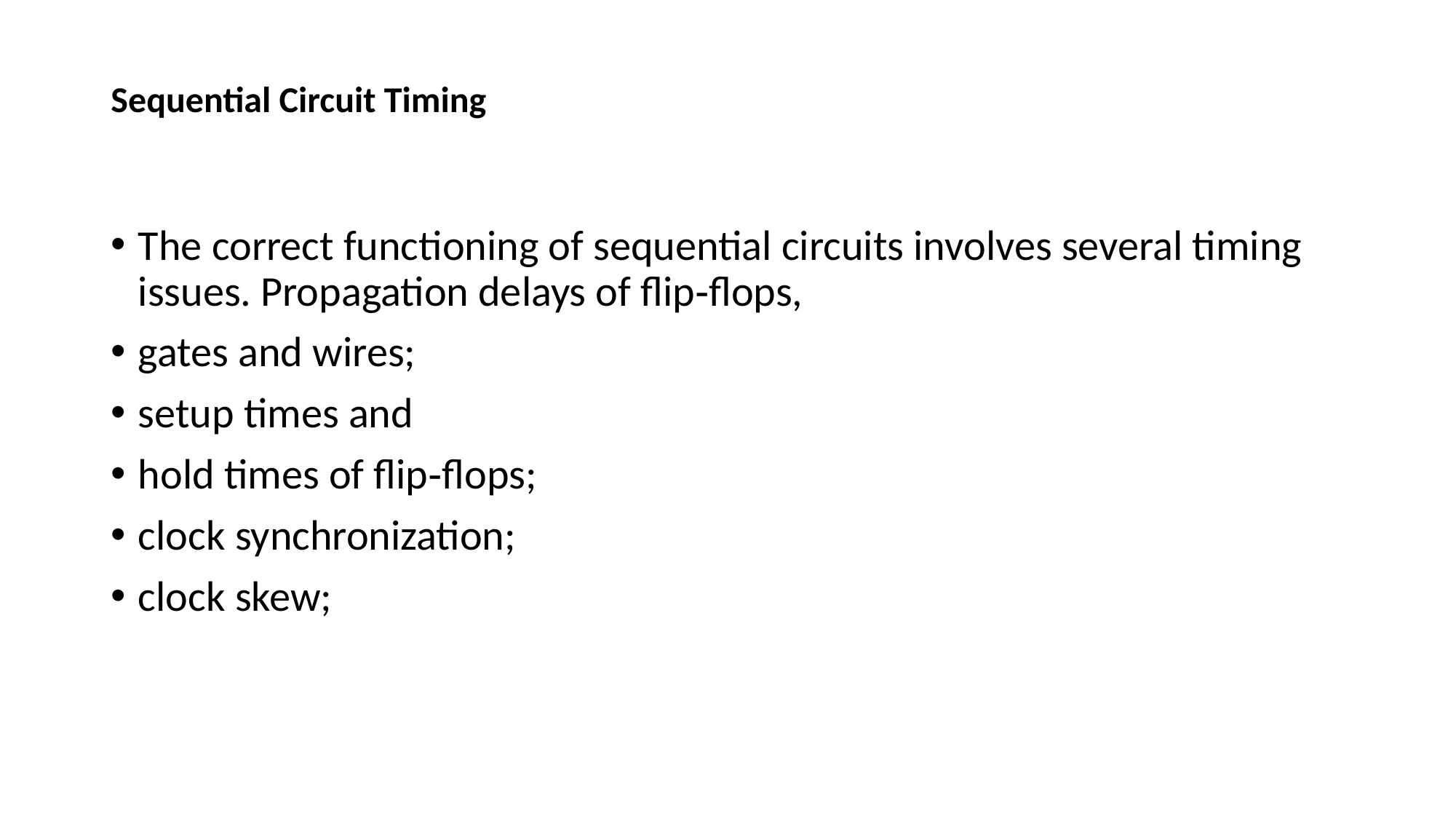

# Sequential Circuit Timing
The correct functioning of sequential circuits involves several timing issues. Propagation delays of flip‑flops,
gates and wires;
setup times and
hold times of flip‑flops;
clock synchronization;
clock skew;